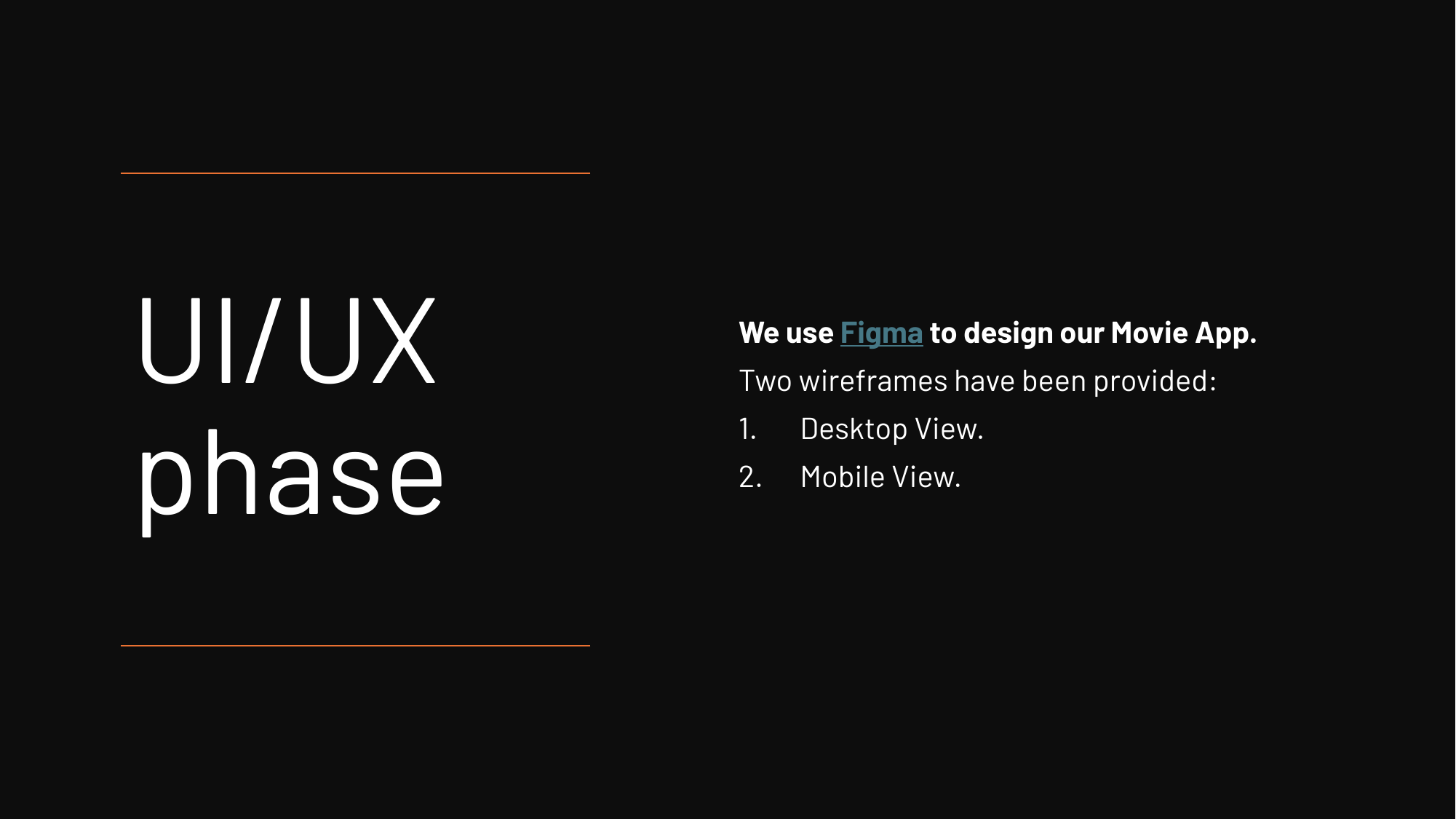

We use Figma to design our Movie App.
Two wireframes have been provided:
Desktop View.
Mobile View.
# UI/UX phase